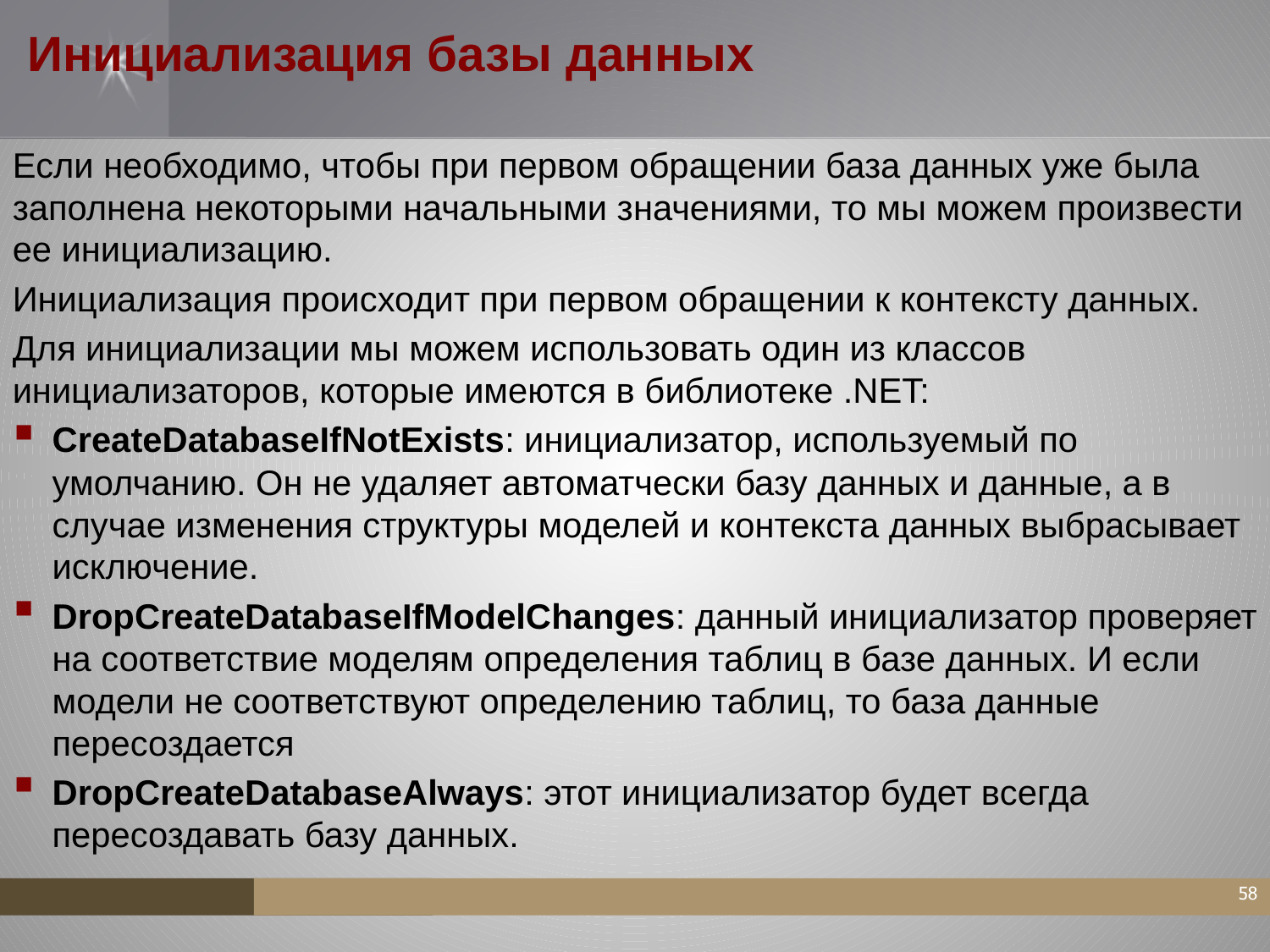

# Инициализация базы данных
Если необходимо, чтобы при первом обращении база данных уже была заполнена некоторыми начальными значениями, то мы можем произвести ее инициализацию.
Инициализация происходит при первом обращении к контексту данных.
Для инициализации мы можем использовать один из классов инициализаторов, которые имеются в библиотеке .NET:
CreateDatabaseIfNotExists: инициализатор, используемый по умолчанию. Он не удаляет автоматчески базу данных и данные, а в случае изменения структуры моделей и контекста данных выбрасывает исключение.
DropCreateDatabaseIfModelChanges: данный инициализатор проверяет на соответствие моделям определения таблиц в базе данных. И если модели не соответствуют определению таблиц, то база данные пересоздается
DropCreateDatabaseAlways: этот инициализатор будет всегда пересоздавать базу данных.

58